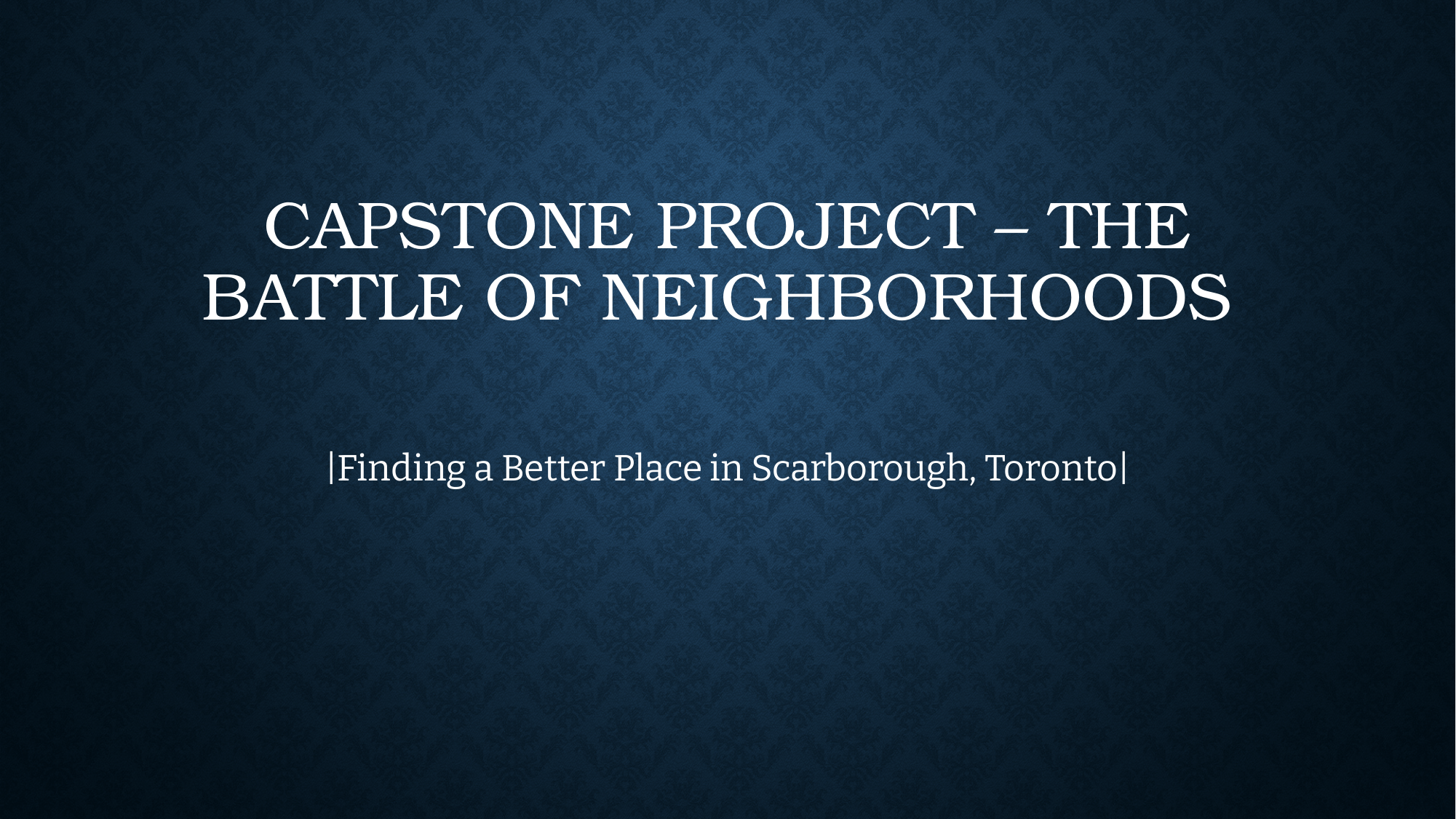

# Capstone Project – The Battle of Neighborhoods
|Finding a Better Place in Scarborough, Toronto|